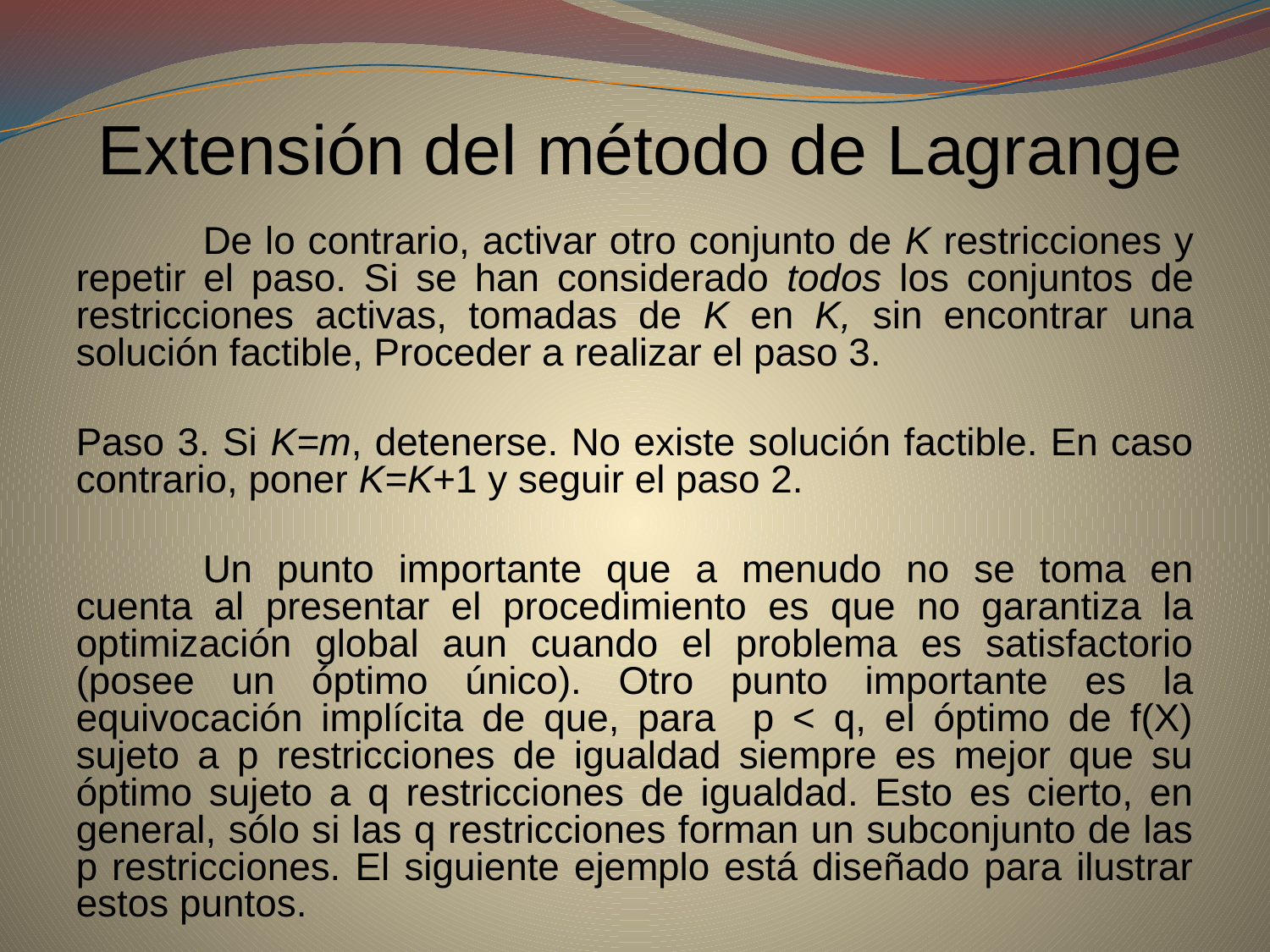

# Extensión del método de Lagrange
	De lo contrario, activar otro conjunto de K restricciones y repetir el paso. Si se han considerado todos los conjuntos de restricciones activas, tomadas de K en K, sin encontrar una solución factible, Proceder a realizar el paso 3.

Paso 3. Si K=m, detenerse. No existe solución factible. En caso contrario, poner K=K+1 y seguir el paso 2.

	Un punto importante que a menudo no se toma en cuenta al presentar el procedimiento es que no garantiza la optimización global aun cuando el problema es satisfactorio (posee un óptimo único). Otro punto importante es la equivocación implícita de que, para  p < q, el óptimo de f(X) sujeto a p restricciones de igualdad siempre es mejor que su óptimo sujeto a q restricciones de igualdad. Esto es cierto, en general, sólo si las q restricciones forman un subconjunto de las p restricciones. El siguiente ejemplo está diseñado para ilustrar estos puntos.